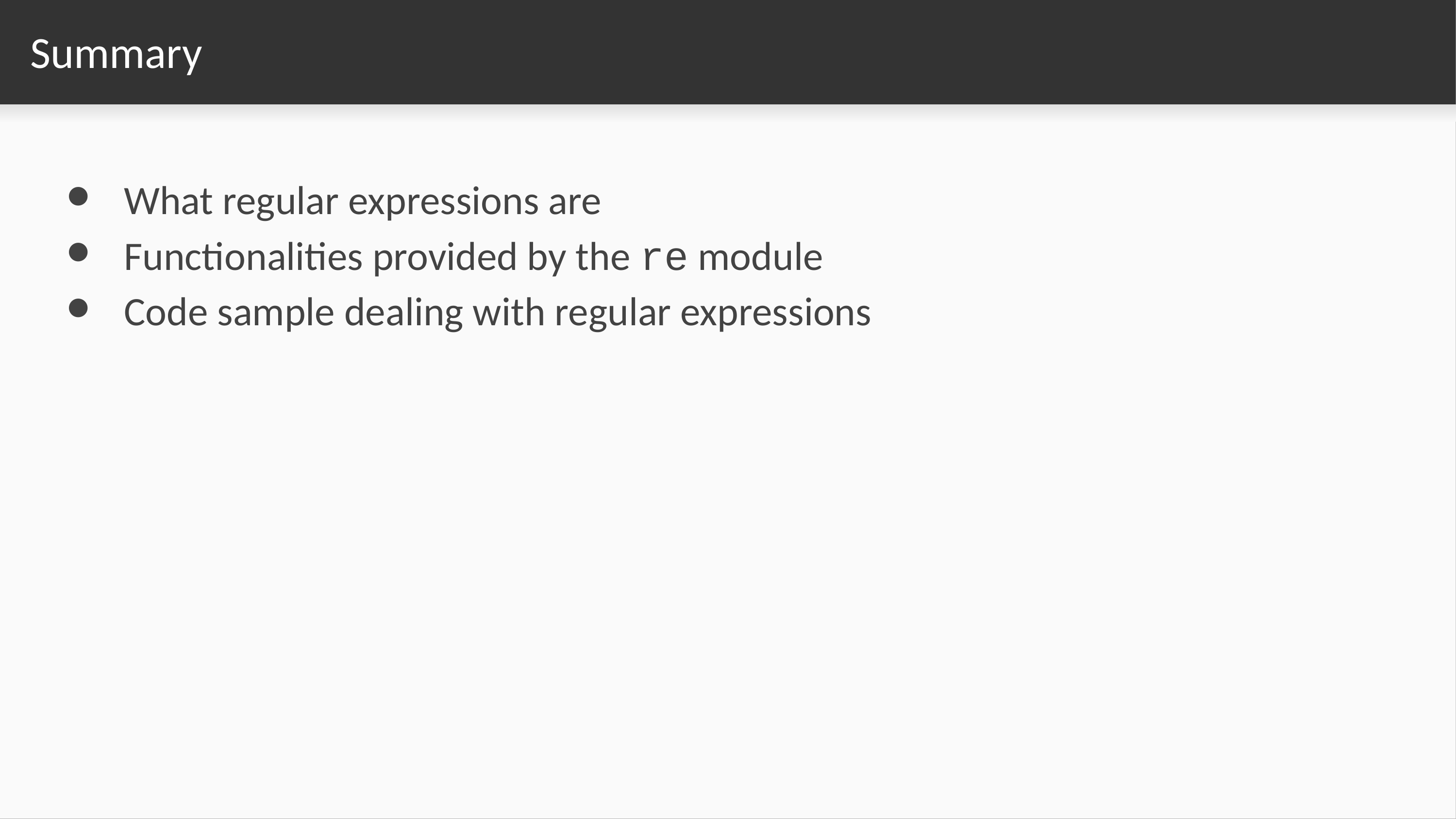

# Summary
What regular expressions are
Functionalities provided by the re module
Code sample dealing with regular expressions